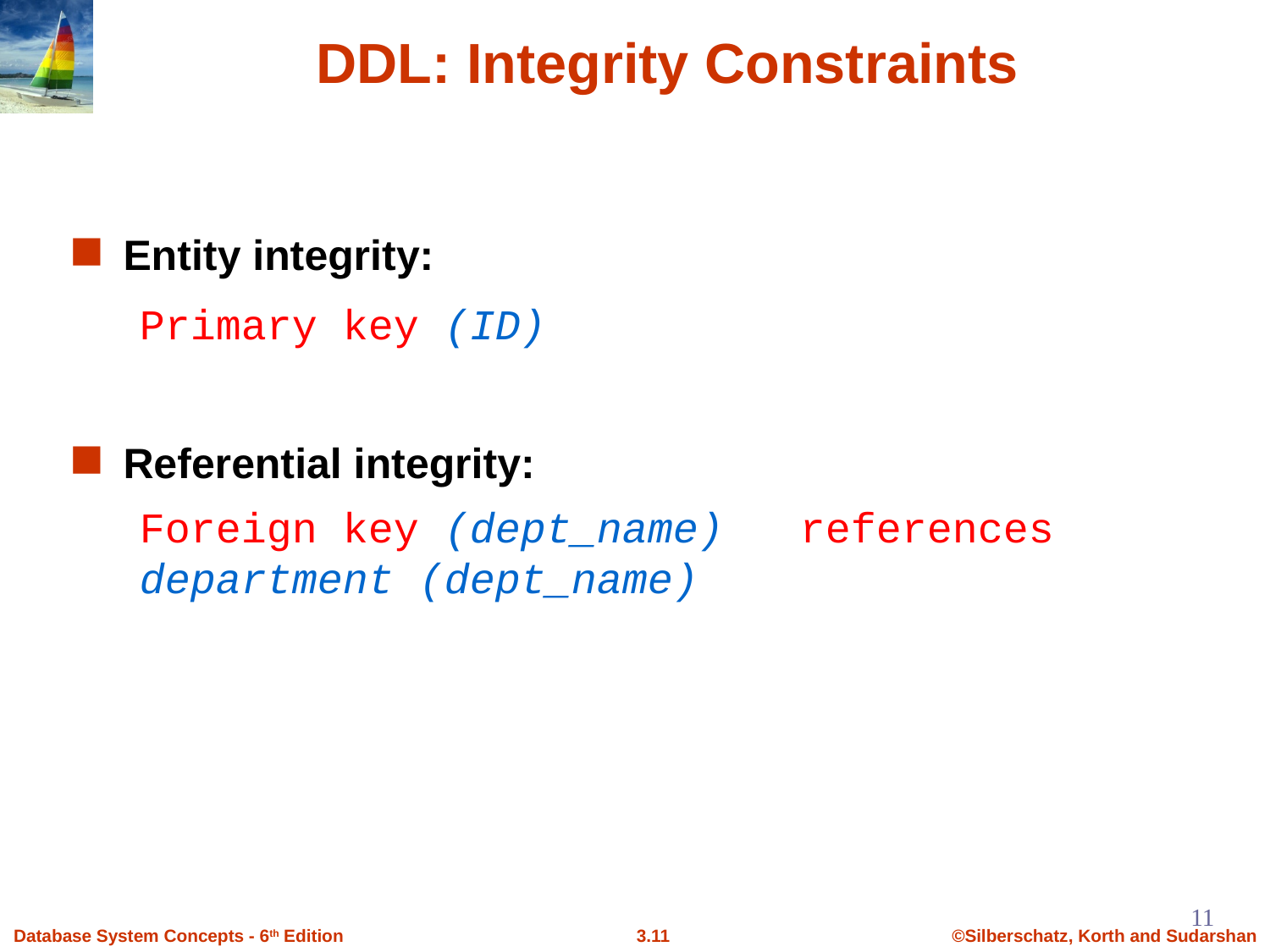

DDL: Integrity Constraints
Entity integrity:
Primary key (ID)

Referential integrity:
Foreign key (dept_name)   references department (dept_name)
11